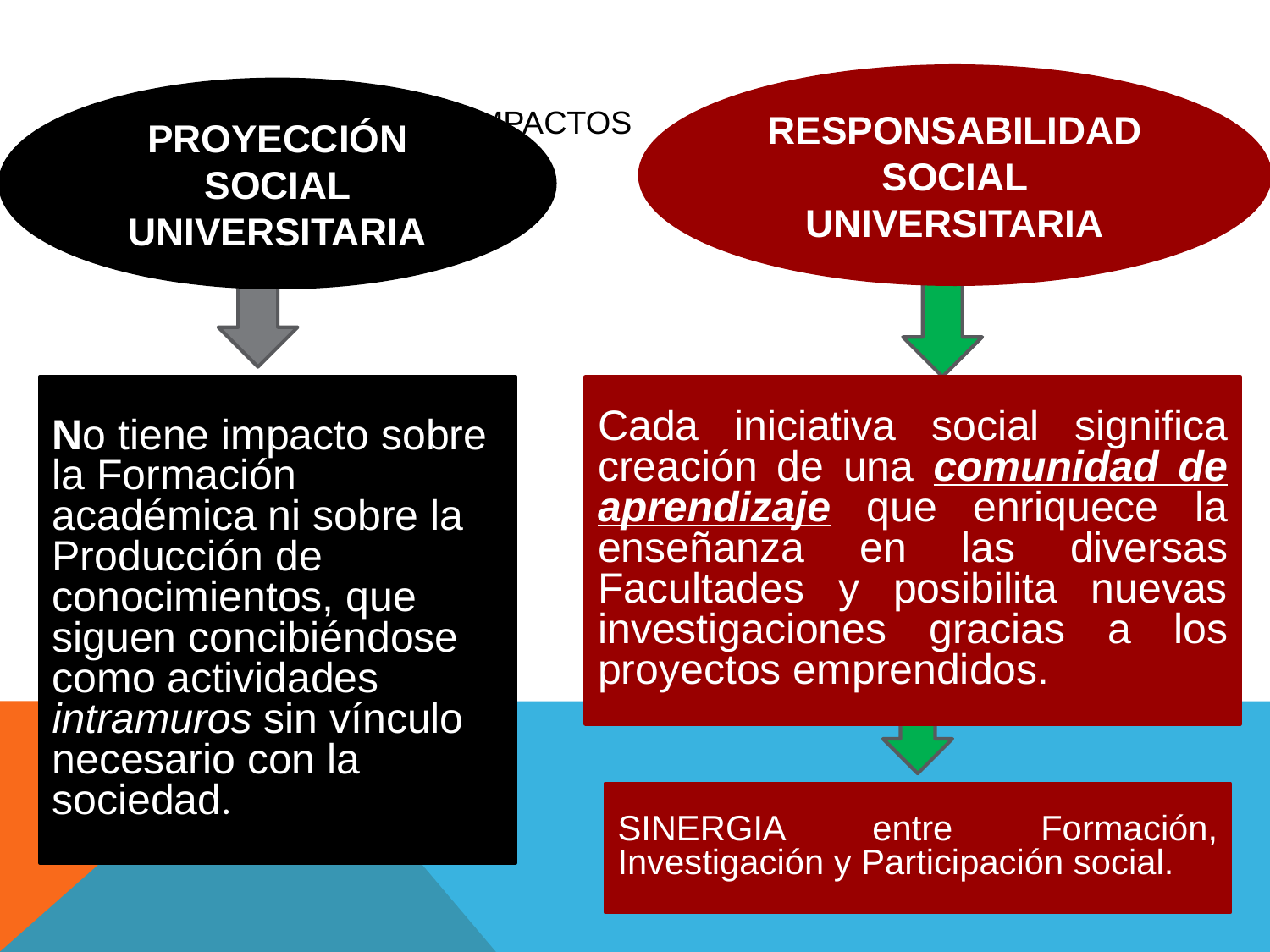

RESPONSABILIDAD SOCIAL UNIVERSITARIA
PROYECCIÓN SOCIAL UNIVERSITARIA
# IMPACTOS

No tiene impacto sobre la Formación académica ni sobre la Producción de conocimientos, que siguen concibiéndose como actividades intramuros sin vínculo necesario con la sociedad.
Cada iniciativa social significa creación de una comunidad de aprendizaje que enriquece la enseñanza en las diversas Facultades y posibilita nuevas investigaciones gracias a los proyectos emprendidos.

SINERGIA entre Formación, Investigación y Participación social.